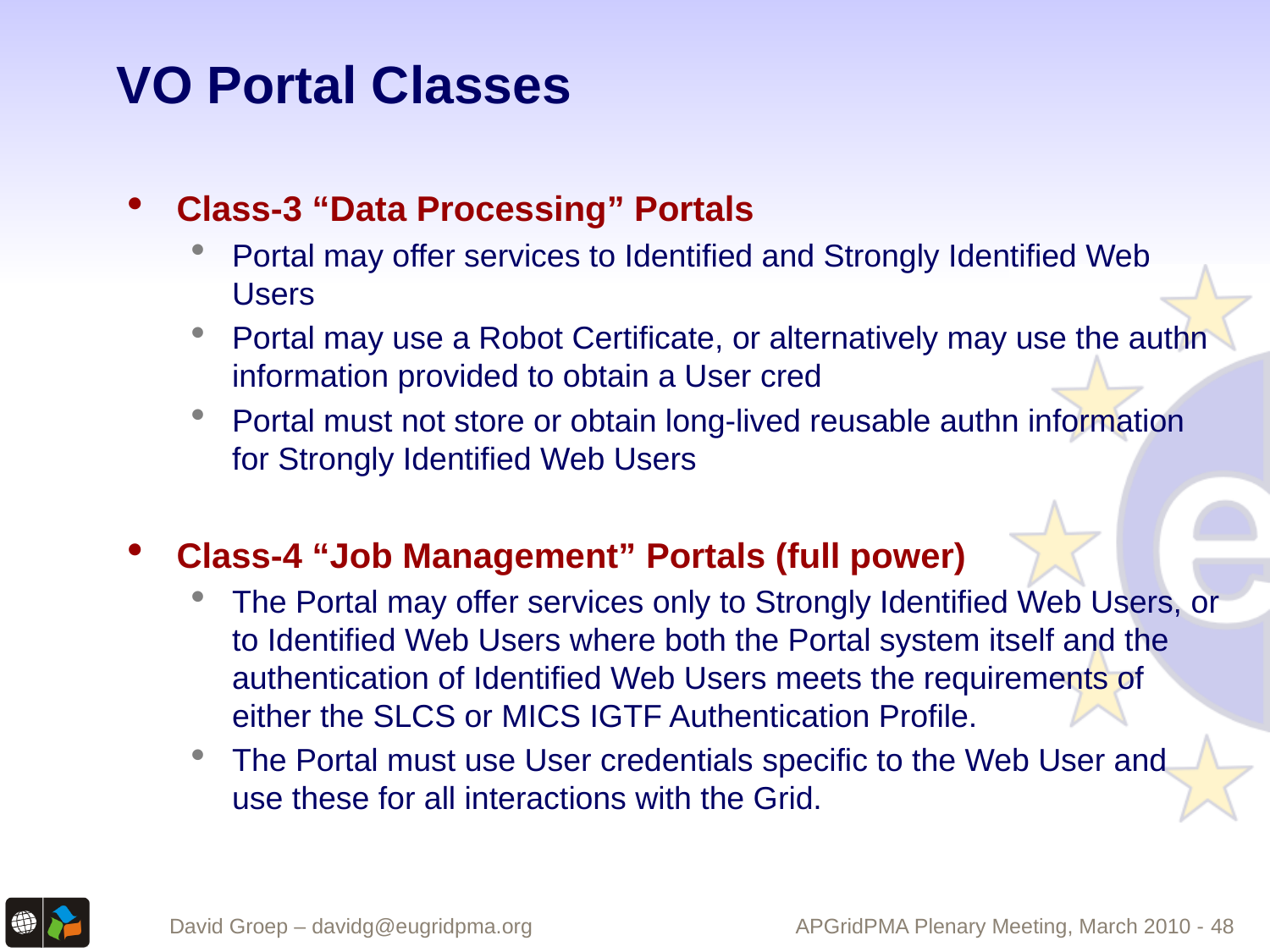

# VO Portal Classes
Class-3 “Data Processing” Portals
Portal may offer services to Identified and Strongly Identified Web Users
Portal may use a Robot Certificate, or alternatively may use the authn information provided to obtain a User cred
Portal must not store or obtain long-lived reusable authn information for Strongly Identified Web Users

Class-4 “Job Management” Portals (full power)
The Portal may offer services only to Strongly Identified Web Users, or to Identified Web Users where both the Portal system itself and the authentication of Identified Web Users meets the requirements of either the SLCS or MICS IGTF Authentication Profile.
The Portal must use User credentials specific to the Web User and use these for all interactions with the Grid.